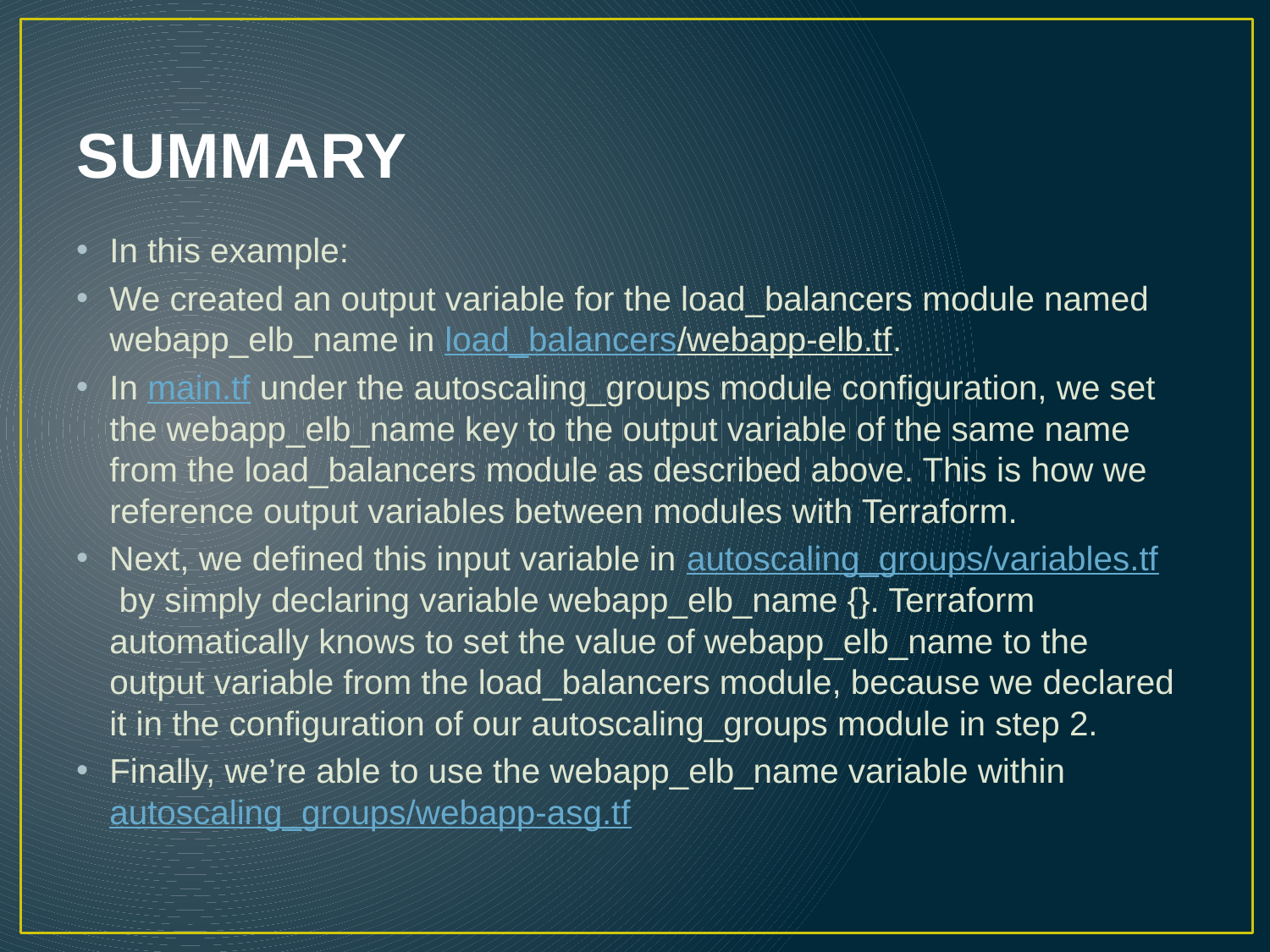

# SUMMARY
In this example:
We created an output variable for the load_balancers module named webapp_elb_name in load_balancers/webapp-elb.tf.
In main.tf under the autoscaling_groups module configuration, we set the webapp_elb_name key to the output variable of the same name from the load_balancers module as described above. This is how we reference output variables between modules with Terraform.
Next, we defined this input variable in autoscaling_groups/variables.tf by simply declaring variable webapp_elb_name {}. Terraform automatically knows to set the value of webapp_elb_name to the output variable from the load_balancers module, because we declared it in the configuration of our autoscaling_groups module in step 2.
Finally, we’re able to use the webapp_elb_name variable within autoscaling_groups/webapp-asg.tf